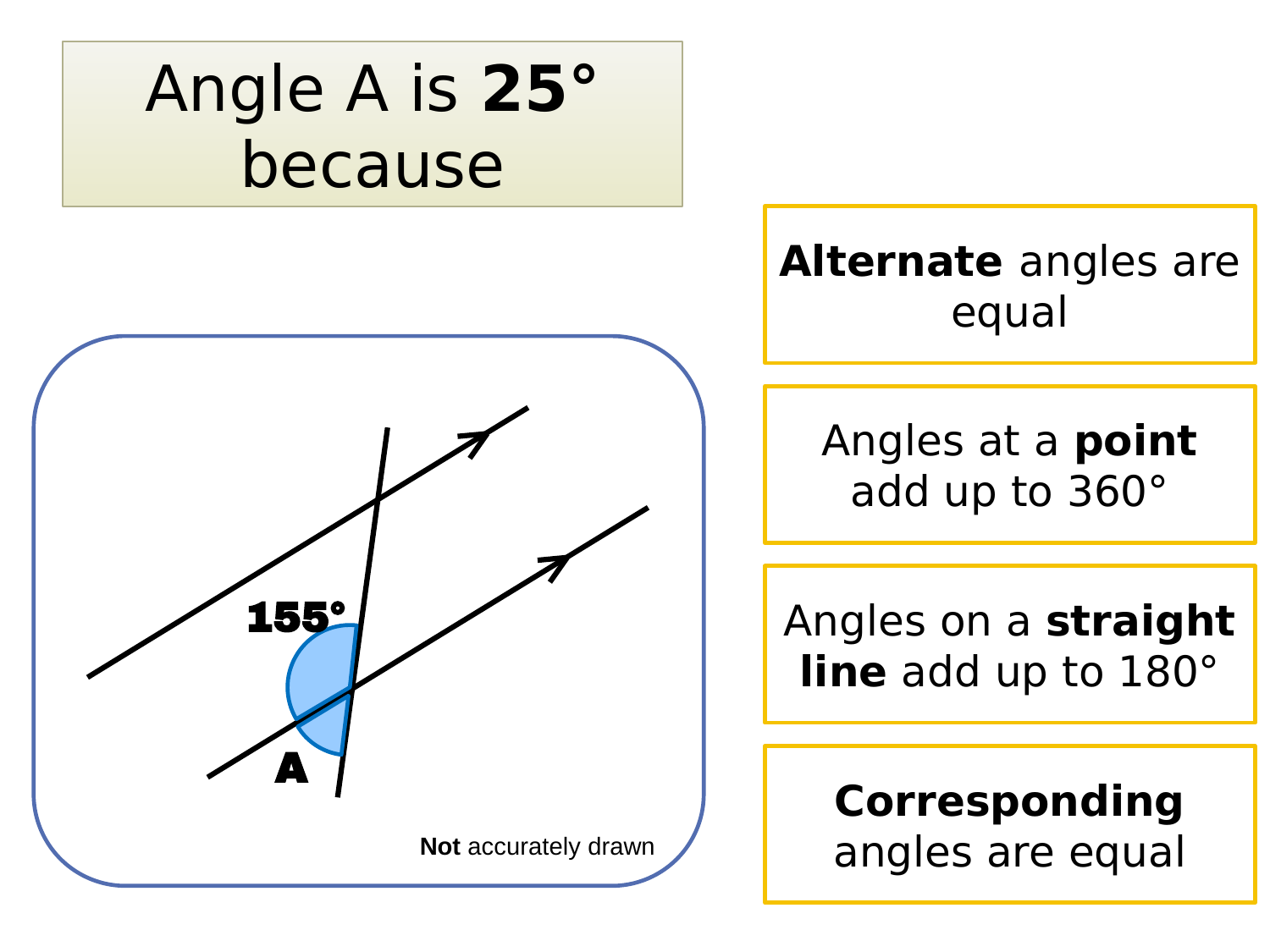

Angle A is 25° because
Alternate angles are equal

Angles at a point add up to 360°
Angles on a straight line add up to 180°
155°

A
Corresponding angles are equal
Not accurately drawn